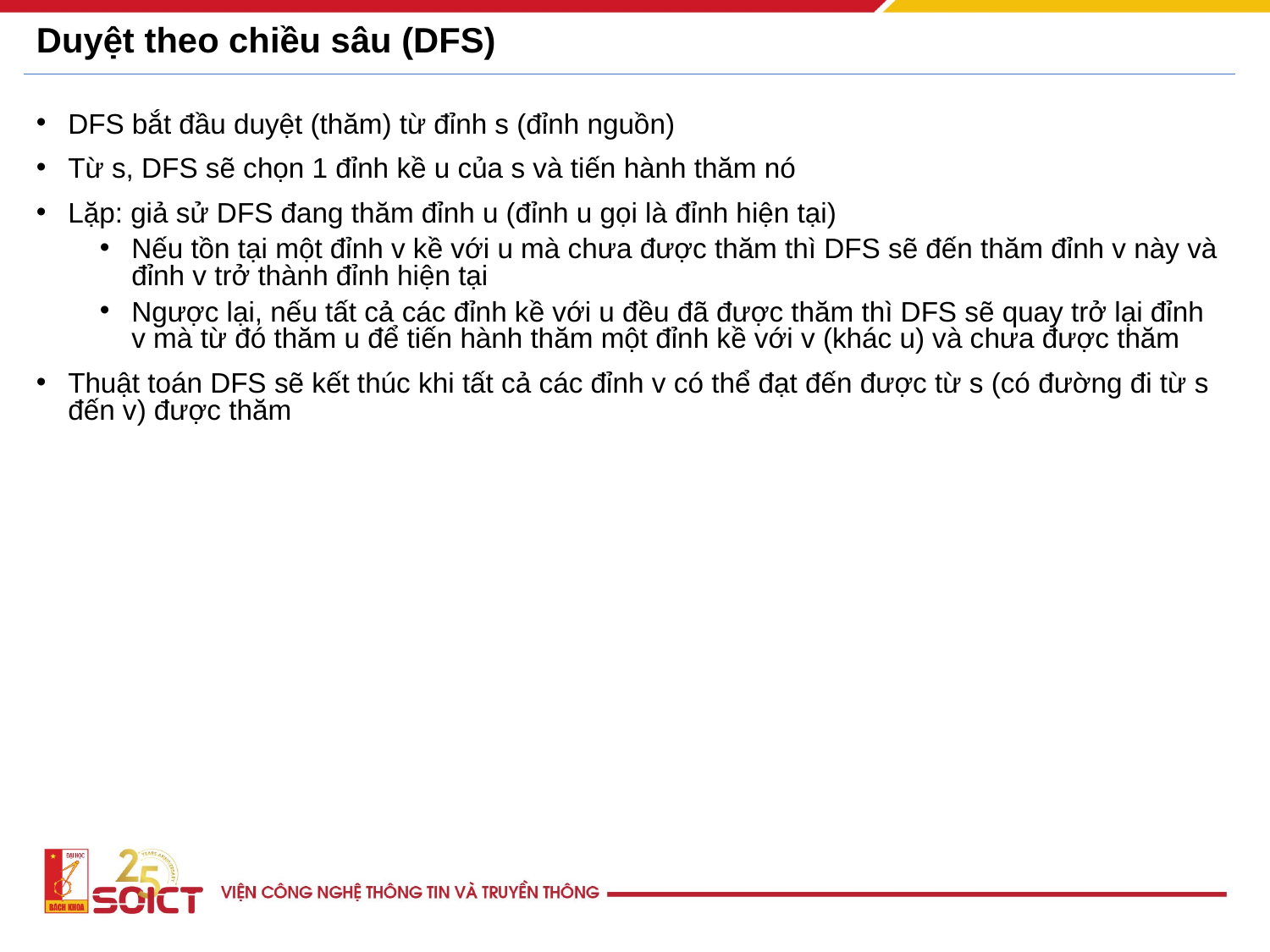

# Duyệt theo chiều sâu (DFS)
DFS bắt đầu duyệt (thăm) từ đỉnh s (đỉnh nguồn)
Từ s, DFS sẽ chọn 1 đỉnh kề u của s và tiến hành thăm nó
Lặp: giả sử DFS đang thăm đỉnh u (đỉnh u gọi là đỉnh hiện tại)
Nếu tồn tại một đỉnh v kề với u mà chưa được thăm thì DFS sẽ đến thăm đỉnh v này và đỉnh v trở thành đỉnh hiện tại
Ngược lại, nếu tất cả các đỉnh kề với u đều đã được thăm thì DFS sẽ quay trở lại đỉnh v mà từ đó thăm u để tiến hành thăm một đỉnh kề với v (khác u) và chưa được thăm
Thuật toán DFS sẽ kết thúc khi tất cả các đỉnh v có thể đạt đến được từ s (có đường đi từ s đến v) được thăm